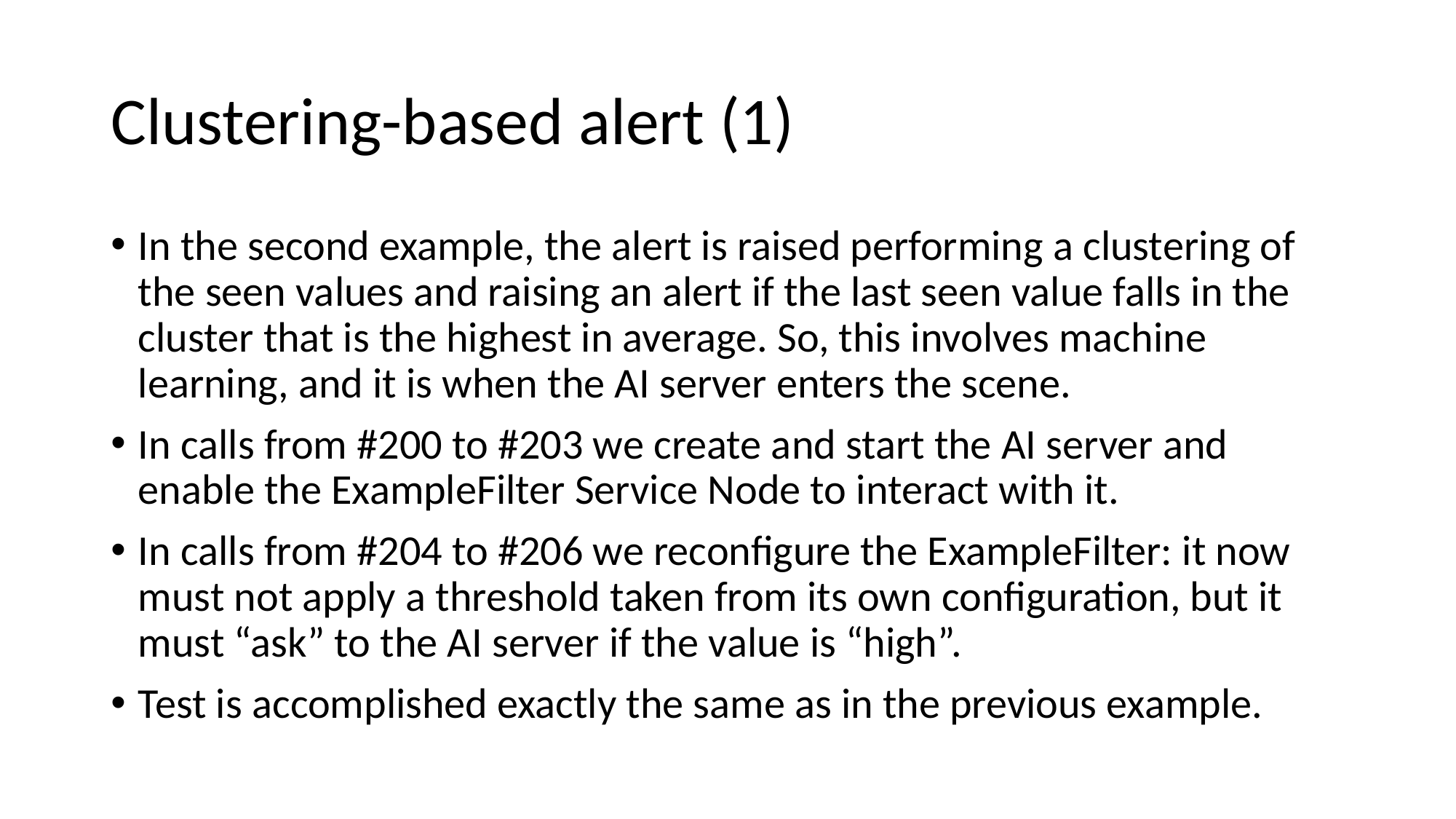

# Clustering-based alert (1)
In the second example, the alert is raised performing a clustering of the seen values and raising an alert if the last seen value falls in the cluster that is the highest in average. So, this involves machine learning, and it is when the AI server enters the scene.
In calls from #200 to #203 we create and start the AI server and enable the ExampleFilter Service Node to interact with it.
In calls from #204 to #206 we reconfigure the ExampleFilter: it now must not apply a threshold taken from its own configuration, but it must “ask” to the AI server if the value is “high”.
Test is accomplished exactly the same as in the previous example.